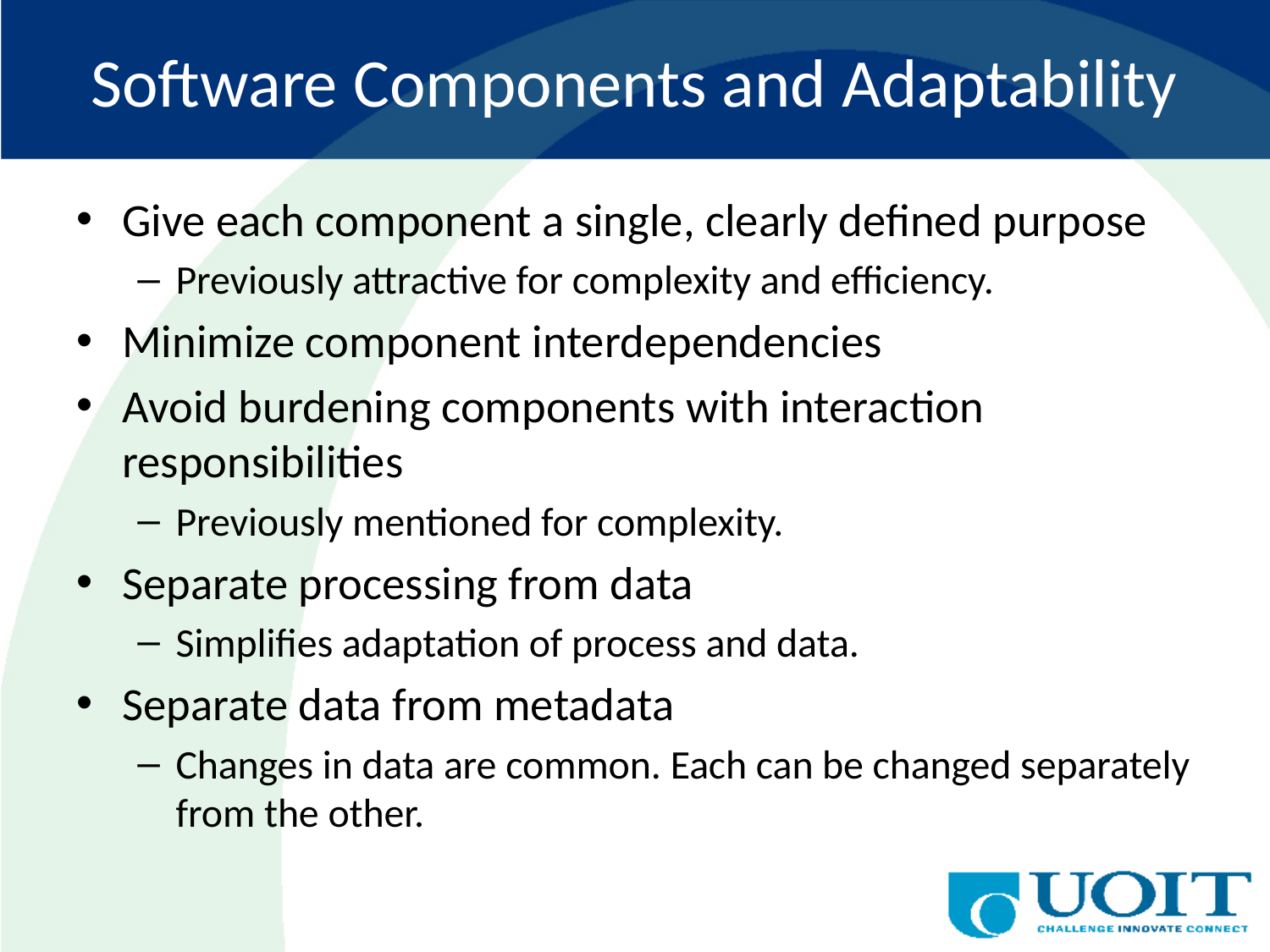

# Software Components and Adaptability
Give each component a single, clearly defined purpose
Previously attractive for complexity and efficiency.
Minimize component interdependencies
Avoid burdening components with interaction responsibilities
Previously mentioned for complexity.
Separate processing from data
Simplifies adaptation of process and data.
Separate data from metadata
Changes in data are common. Each can be changed separately from the other.